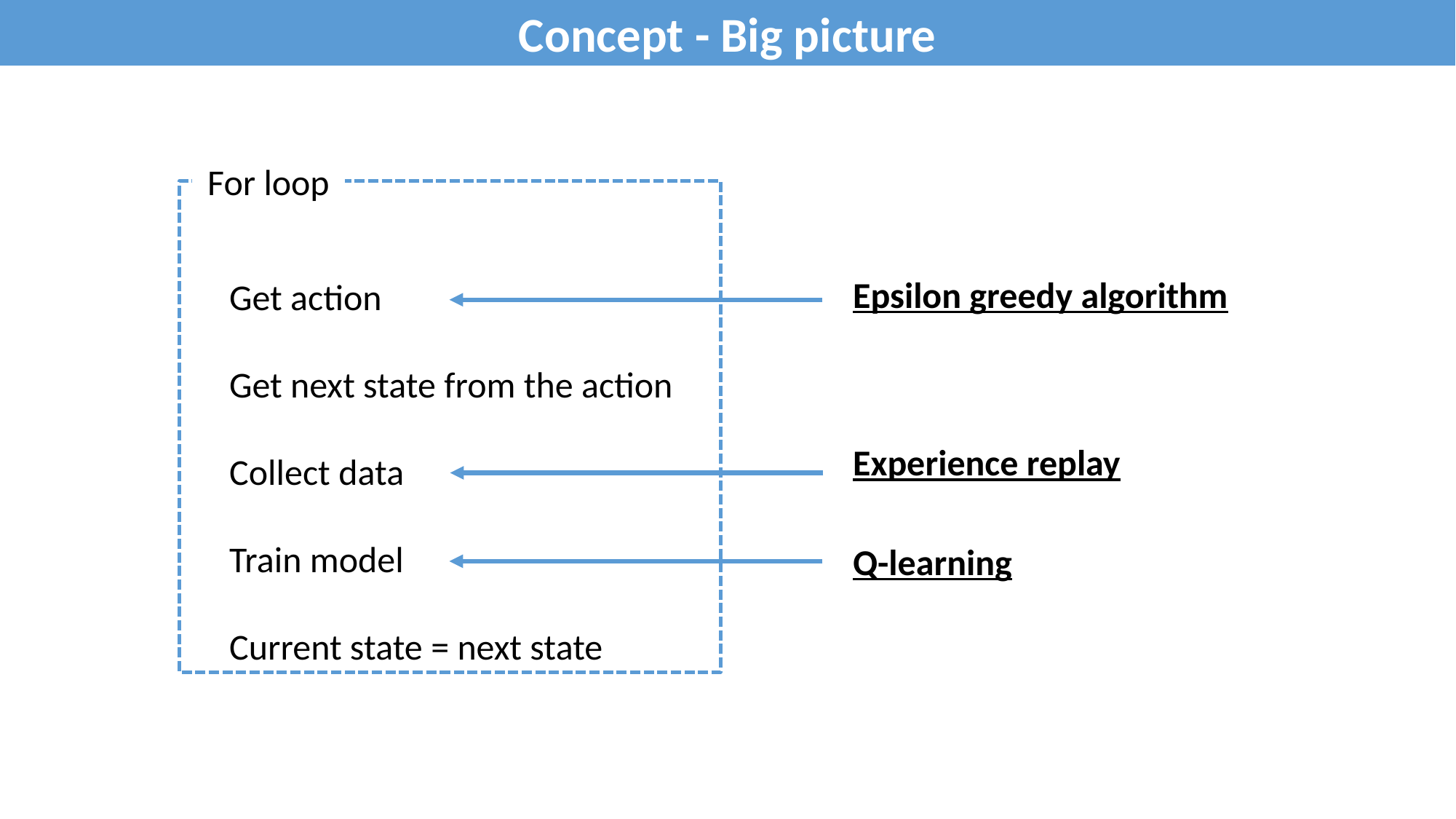

Concept - Big picture
For loop

    Get action

    Get next state from the action

    Collect data

    Train model

    Current state = next state
    Epsilon greedy algorithm
    Experience replay
    Q-learning